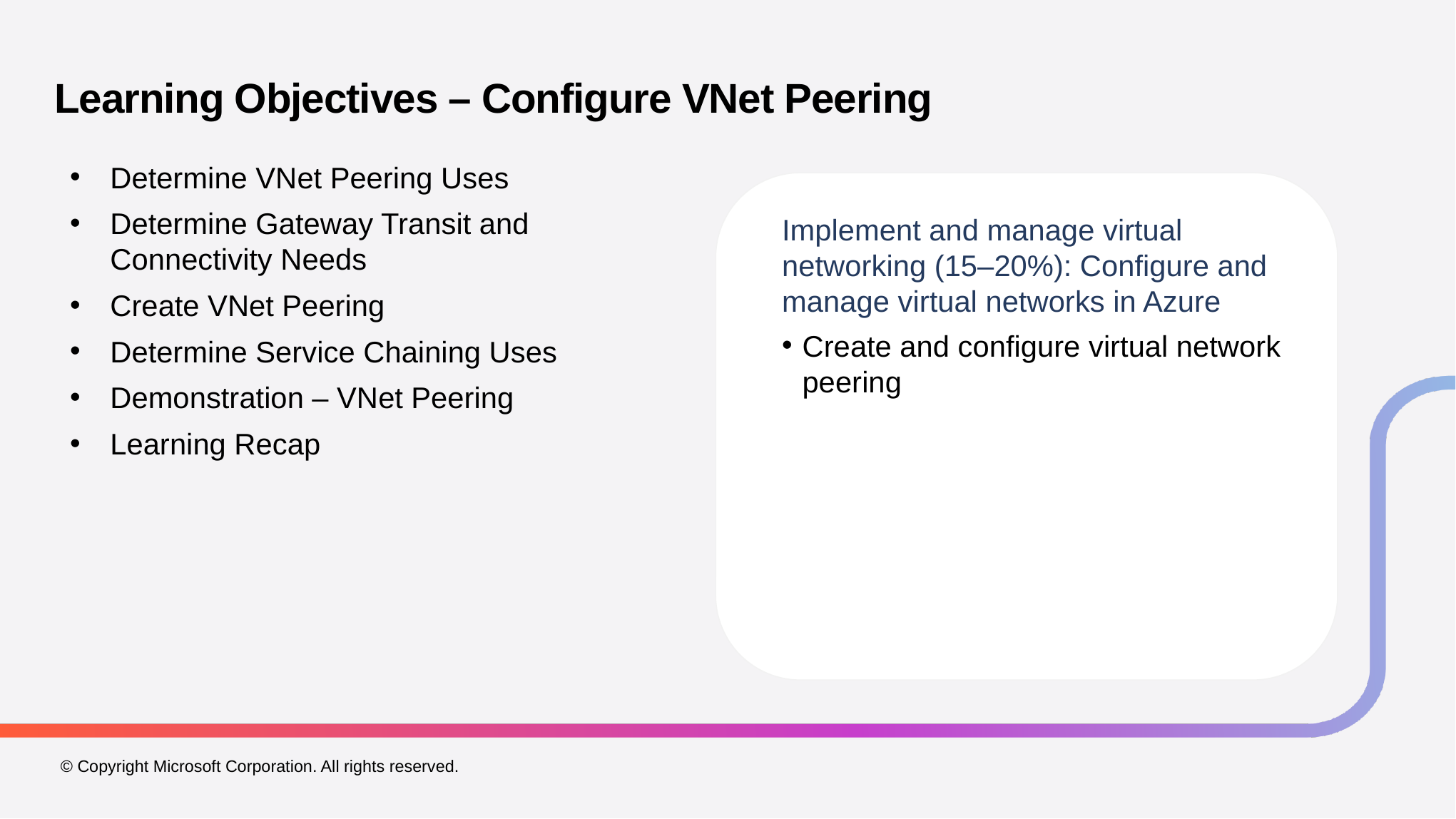

# Learning Objectives – Configure VNet Peering
Determine VNet Peering Uses
Determine Gateway Transit and Connectivity Needs
Create VNet Peering
Determine Service Chaining Uses
Demonstration – VNet Peering
Learning Recap

Implement and manage virtual networking (15–20%): Configure and manage virtual networks in Azure
Create and configure virtual network peering